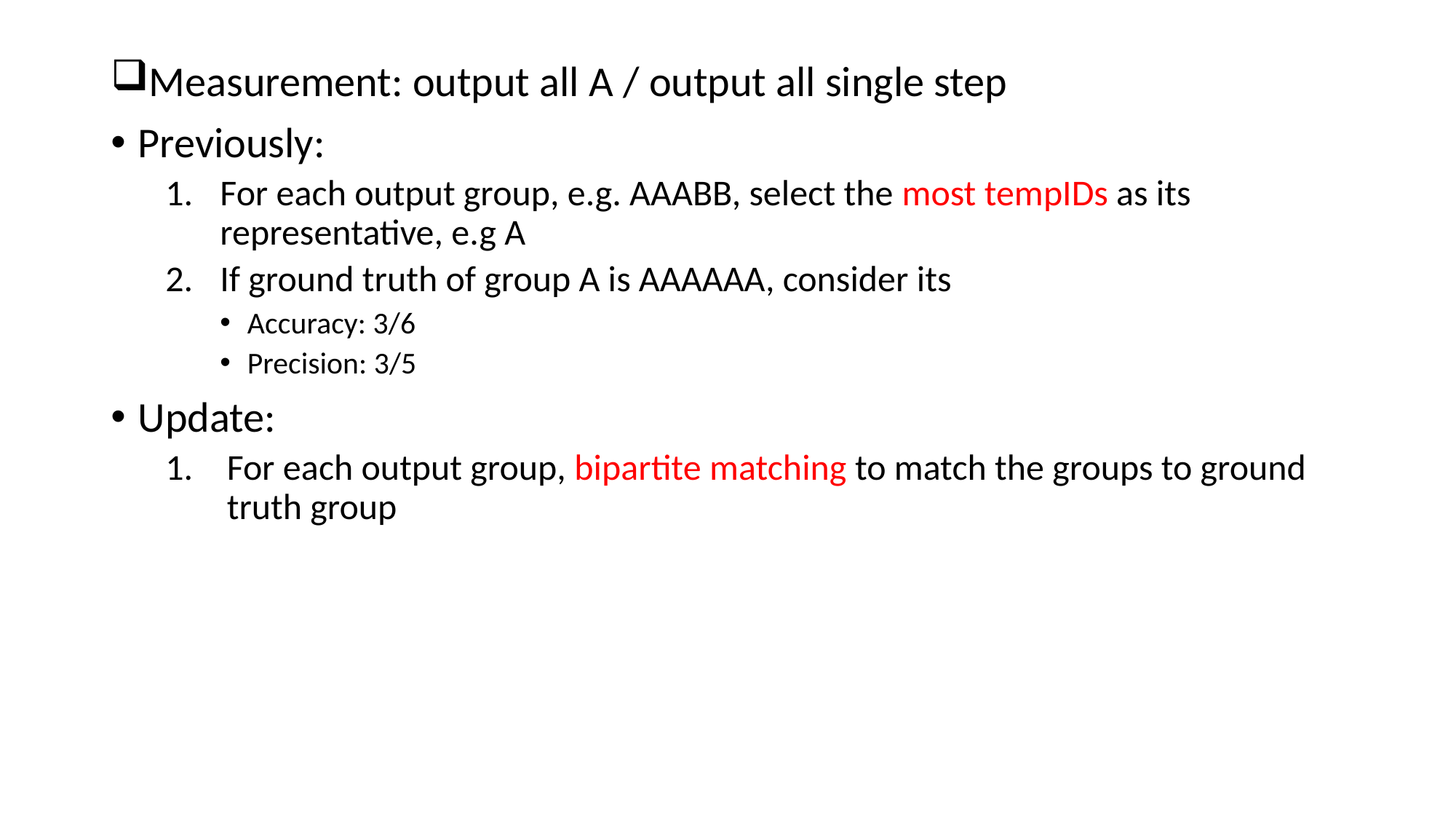

Measurement: output all A / output all single step
Previously:
For each output group, e.g. AAABB, select the most tempIDs as its representative, e.g A
If ground truth of group A is AAAAAA, consider its
Accuracy: 3/6
Precision: 3/5
Update:
For each output group, bipartite matching to match the groups to ground truth group